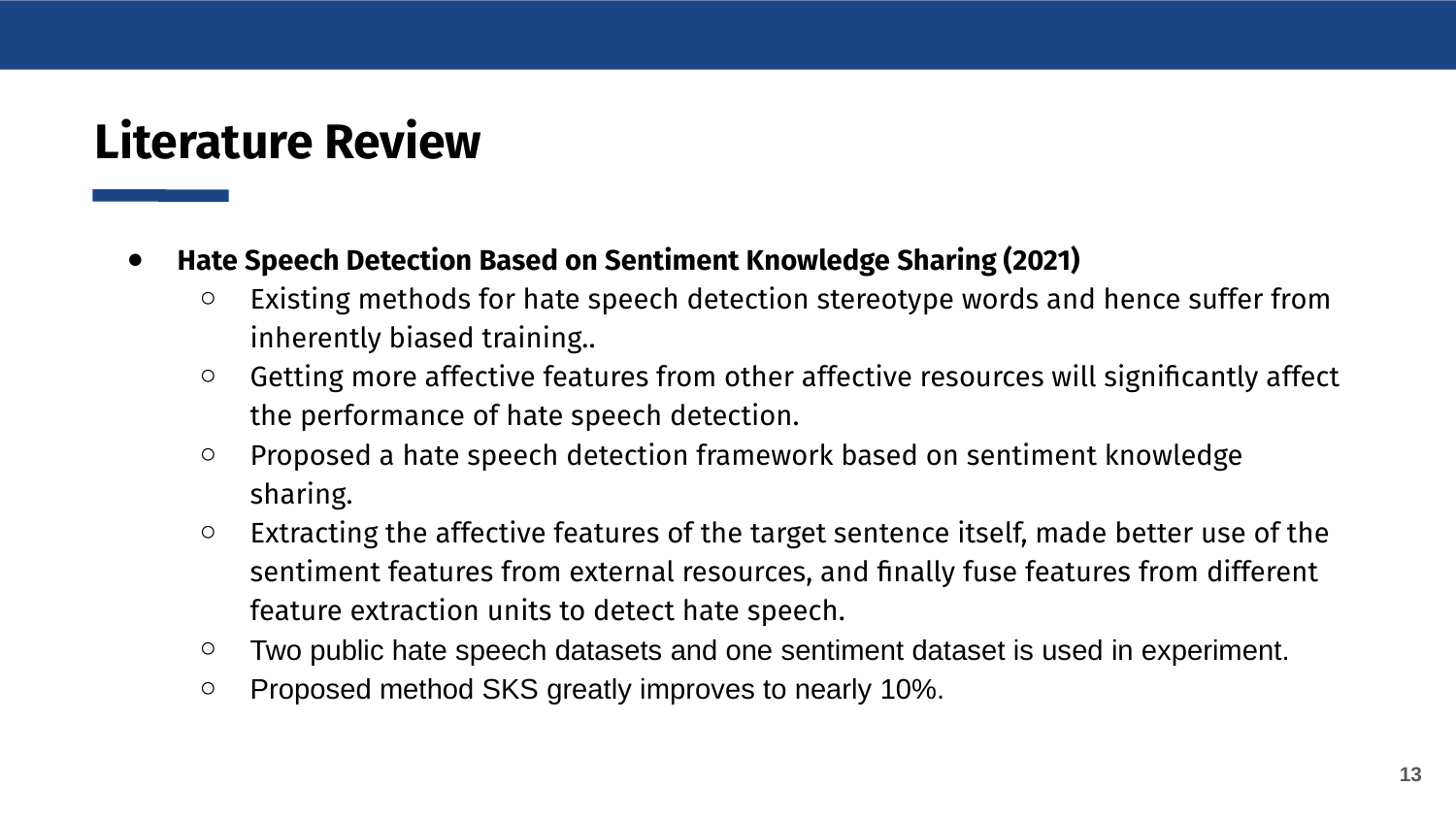

Literature Review
Hate Speech Detection Based on Sentiment Knowledge Sharing (2021)
Existing methods for hate speech detection stereotype words and hence suffer from inherently biased training..
Getting more affective features from other affective resources will significantly affect the performance of hate speech detection.
Proposed a hate speech detection framework based on sentiment knowledge sharing.
Extracting the affective features of the target sentence itself, made better use of the sentiment features from external resources, and finally fuse features from different feature extraction units to detect hate speech.
Two public hate speech datasets and one sentiment dataset is used in experiment.
Proposed method SKS greatly improves to nearly 10%.

13